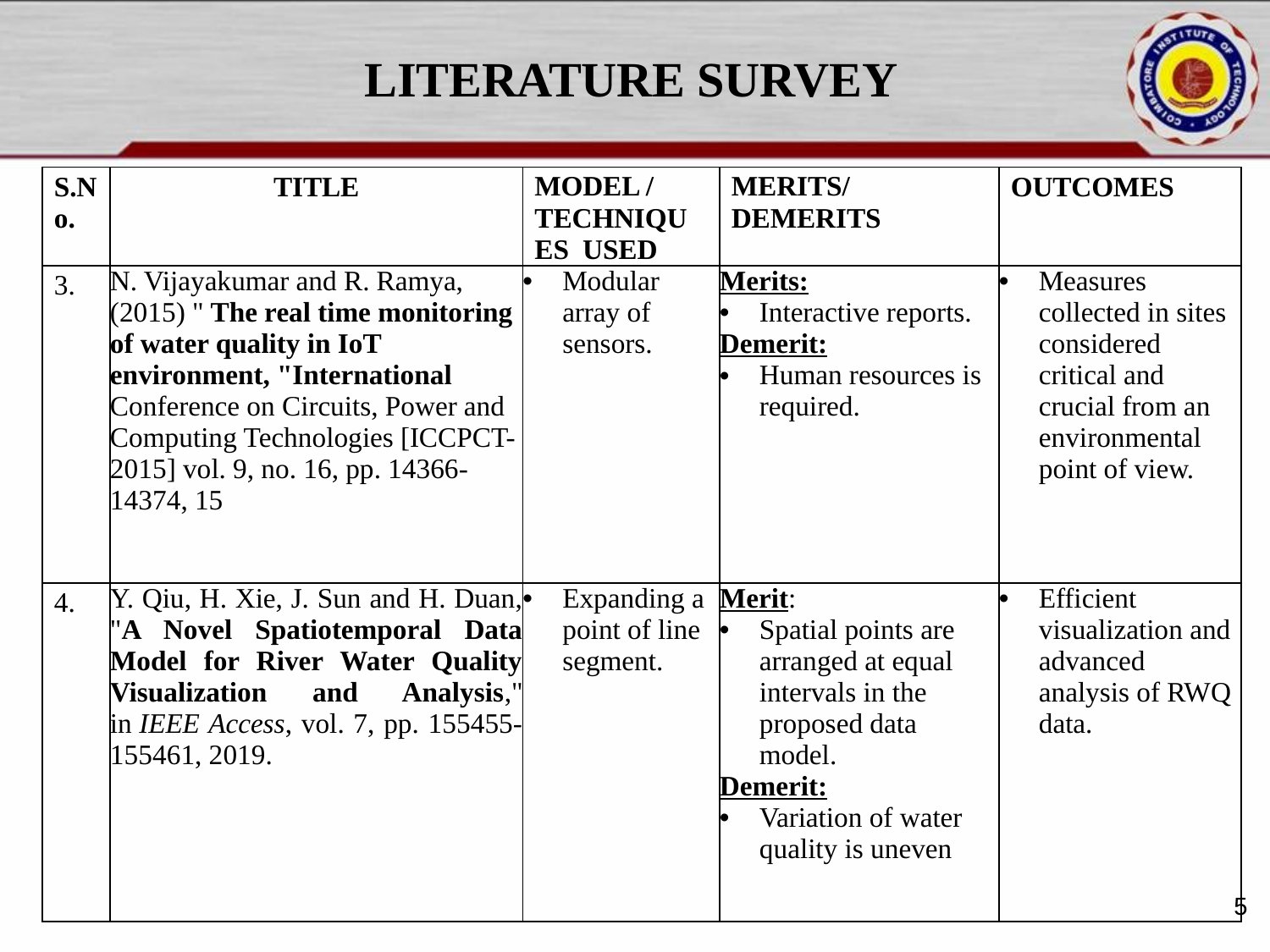

# LITERATURE SURVEY
| S.No. | TITLE | MODEL / TECHNIQUES USED | MERITS/ DEMERITS | OUTCOMES |
| --- | --- | --- | --- | --- |
| 3. | N. Vijayakumar and R. Ramya,(2015) " The real time monitoring of water quality in IoT environment, "International Conference on Circuits, Power and Computing Technologies [ICCPCT-2015] vol. 9, no. 16, pp. 14366-14374, 15 | Modular array of sensors. | Merits: Interactive reports. Demerit: Human resources is required. | Measures collected in sites considered critical and crucial from an environmental point of view. |
| 4. | Y. Qiu, H. Xie, J. Sun and H. Duan, "A Novel Spatiotemporal Data Model for River Water Quality Visualization and Analysis," in IEEE Access, vol. 7, pp. 155455-155461, 2019. | Expanding a point of line segment. | Merit: Spatial points are arranged at equal intervals in the proposed data model. Demerit: Variation of water quality is uneven | Efficient visualization and advanced analysis of RWQ data. |
5